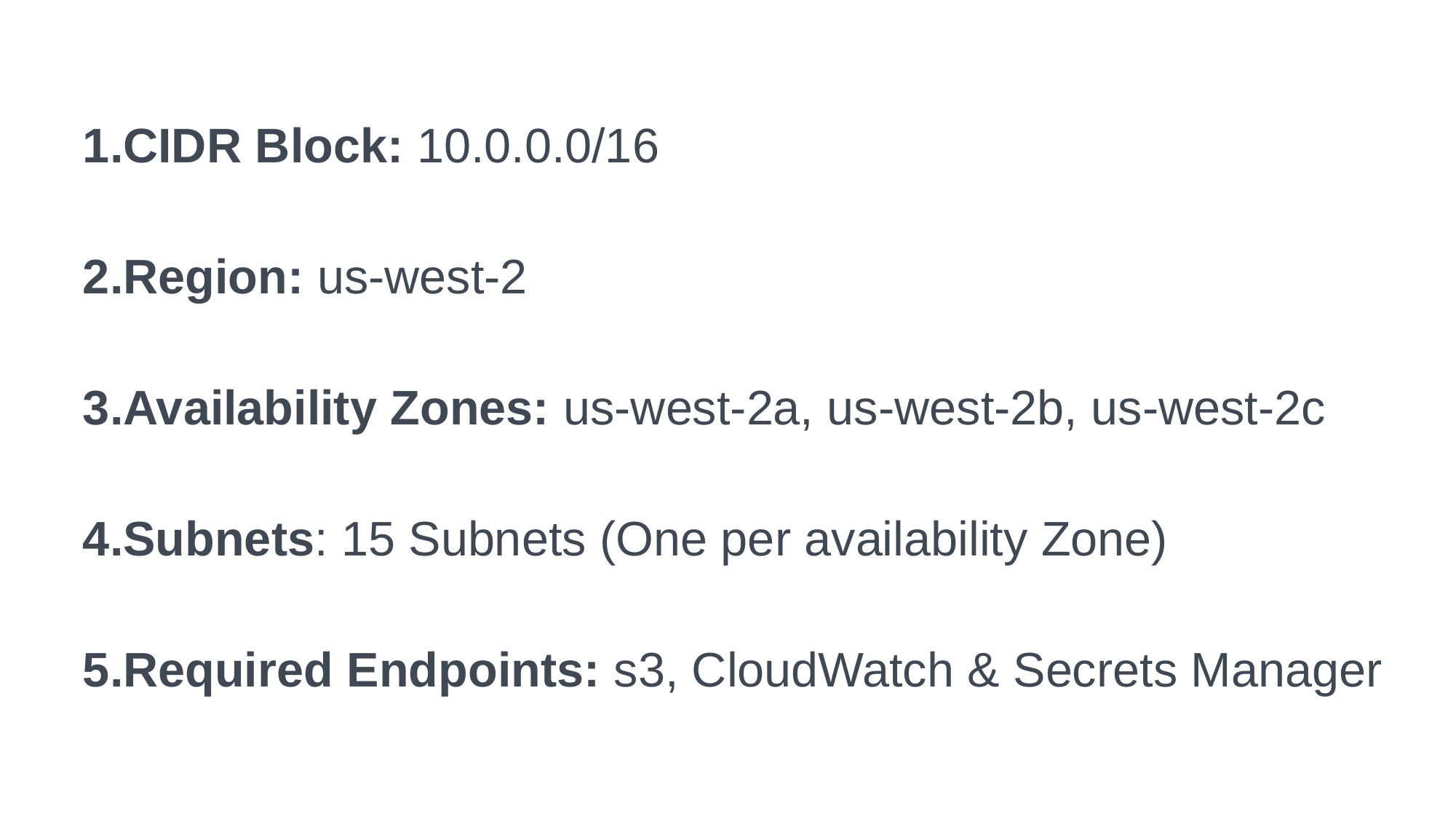

CIDR Block: 10.0.0.0/16
Region: us-west-2
Availability Zones: us-west-2a, us-west-2b, us-west-2c
Subnets: 15 Subnets (One per availability Zone)
Required Endpoints: s3, CloudWatch & Secrets Manager